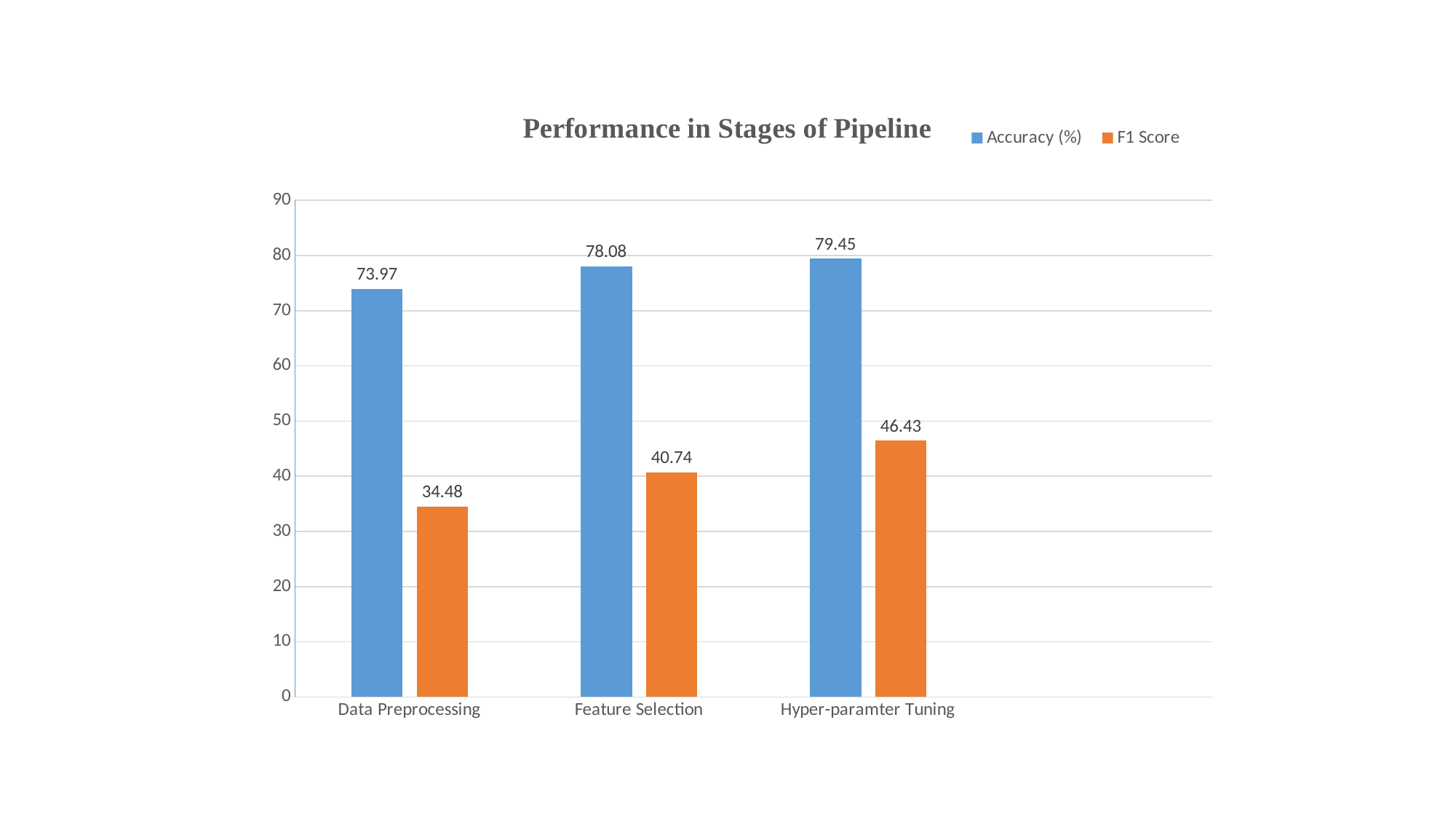

### Chart: Performance in Stages of Pipeline

| Category | Accuracy (%) | F1 Score |
|---|---|---|
| Data Preprocessing | 73.97 | 34.48 |
| Feature Selection | 78.08 | 40.74 |
| Hyper-paramter Tuning | 79.45 | 46.43 |